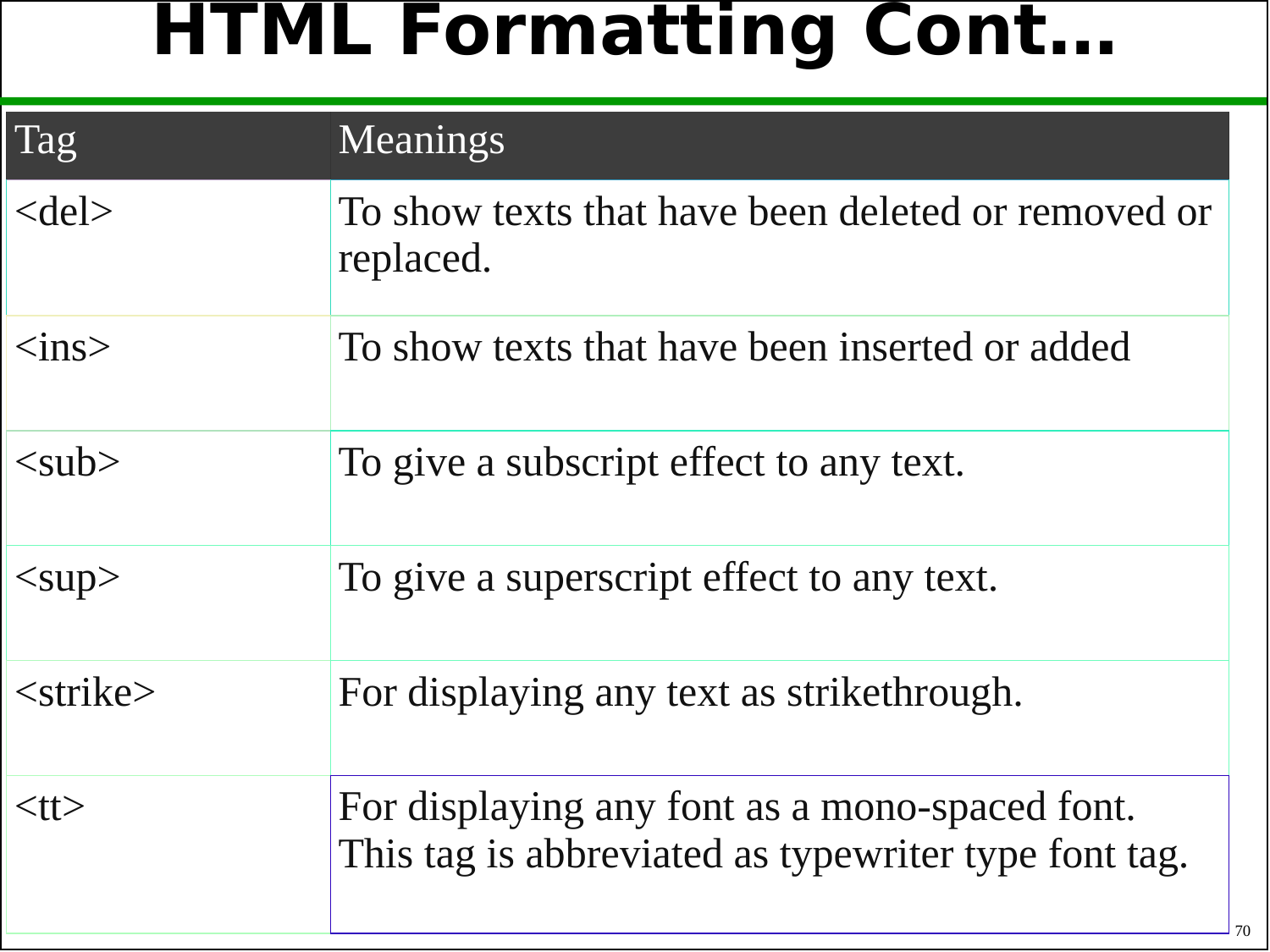

# HTML Formatting Cont…
| Tag | Meanings |
| --- | --- |
| <del> | To show texts that have been deleted or removed or replaced. |
| <ins> | To show texts that have been inserted or added |
| <sub> | To give a subscript effect to any text. |
| <sup> | To give a superscript effect to any text. |
| <strike> | For displaying any text as strikethrough. |
| <tt> | For displaying any font as a mono-spaced font. This tag is abbreviated as typewriter type font tag. |
70